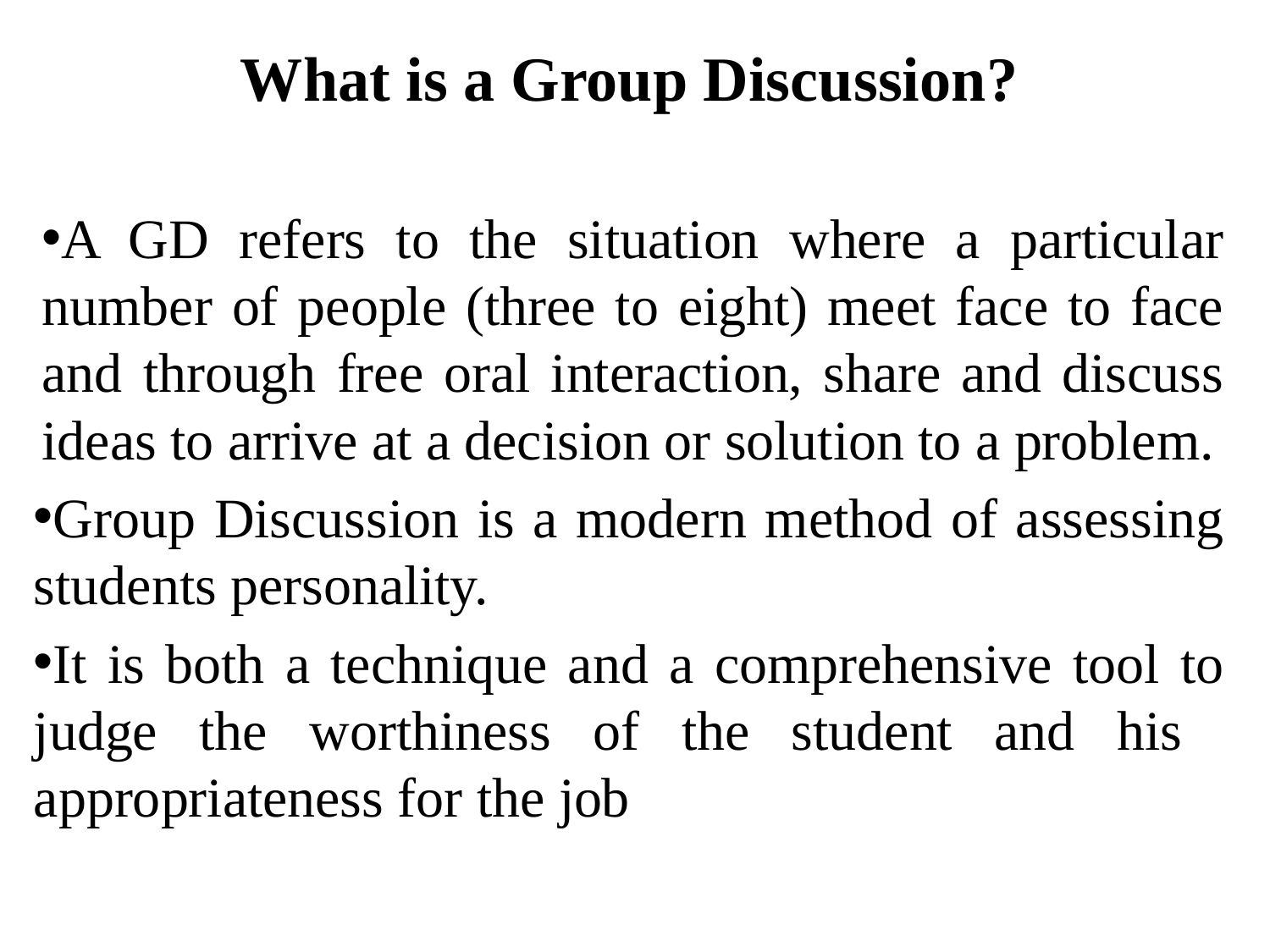

What is a Group Discussion?

A GD refers to the situation where a particular number of people (three to eight) meet face to face and through free oral interaction, share and discuss ideas to arrive at a decision or solution to a problem.
Group Discussion is a modern method of assessing students personality.
It is both a technique and a comprehensive tool to judge the worthiness of the student and his  appropriateness for the job